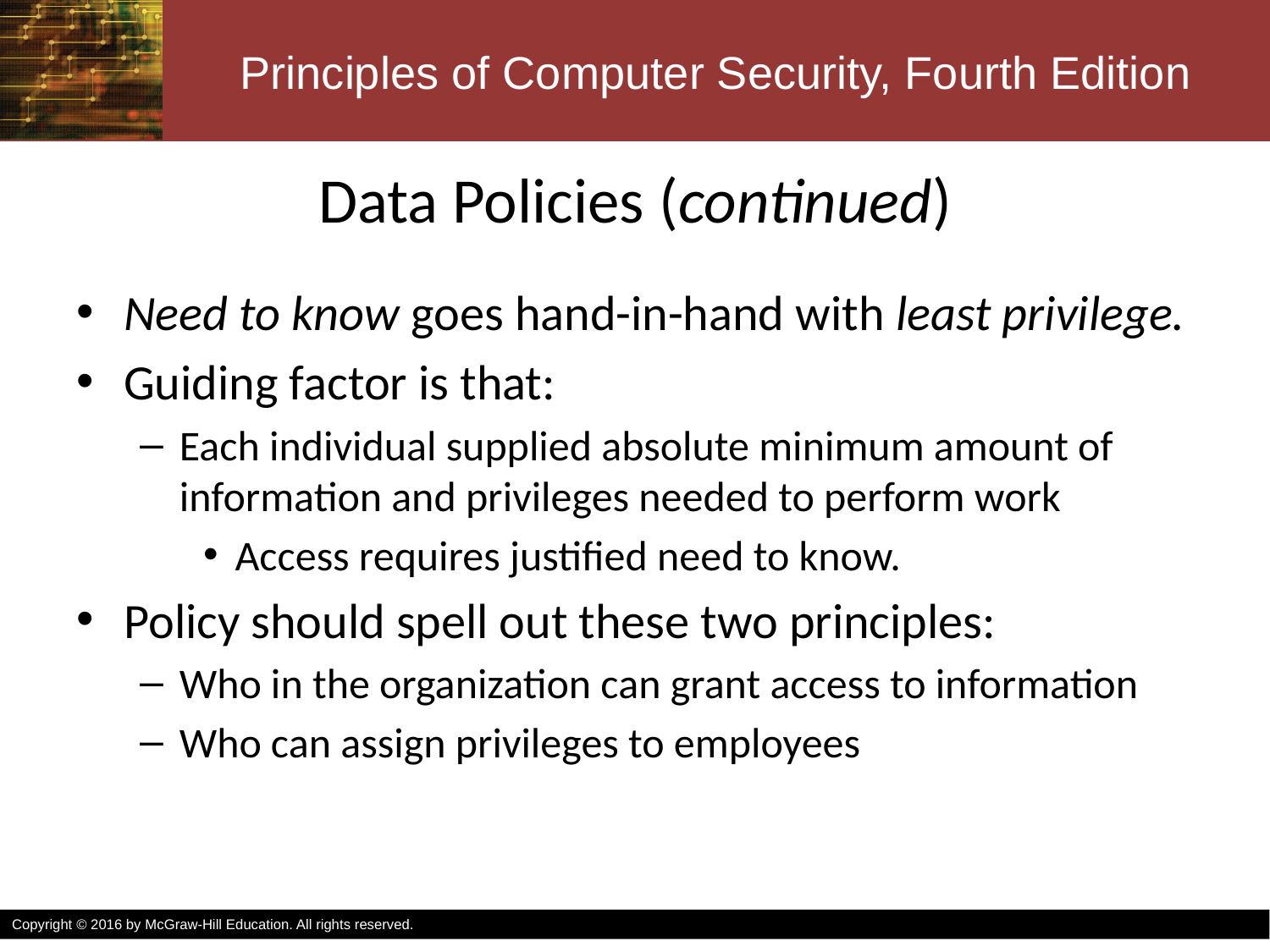

# Data Policies (continued)
Need to know goes hand-in-hand with least privilege.
Guiding factor is that:
Each individual supplied absolute minimum amount of information and privileges needed to perform work
Access requires justified need to know.
Policy should spell out these two principles:
Who in the organization can grant access to information
Who can assign privileges to employees